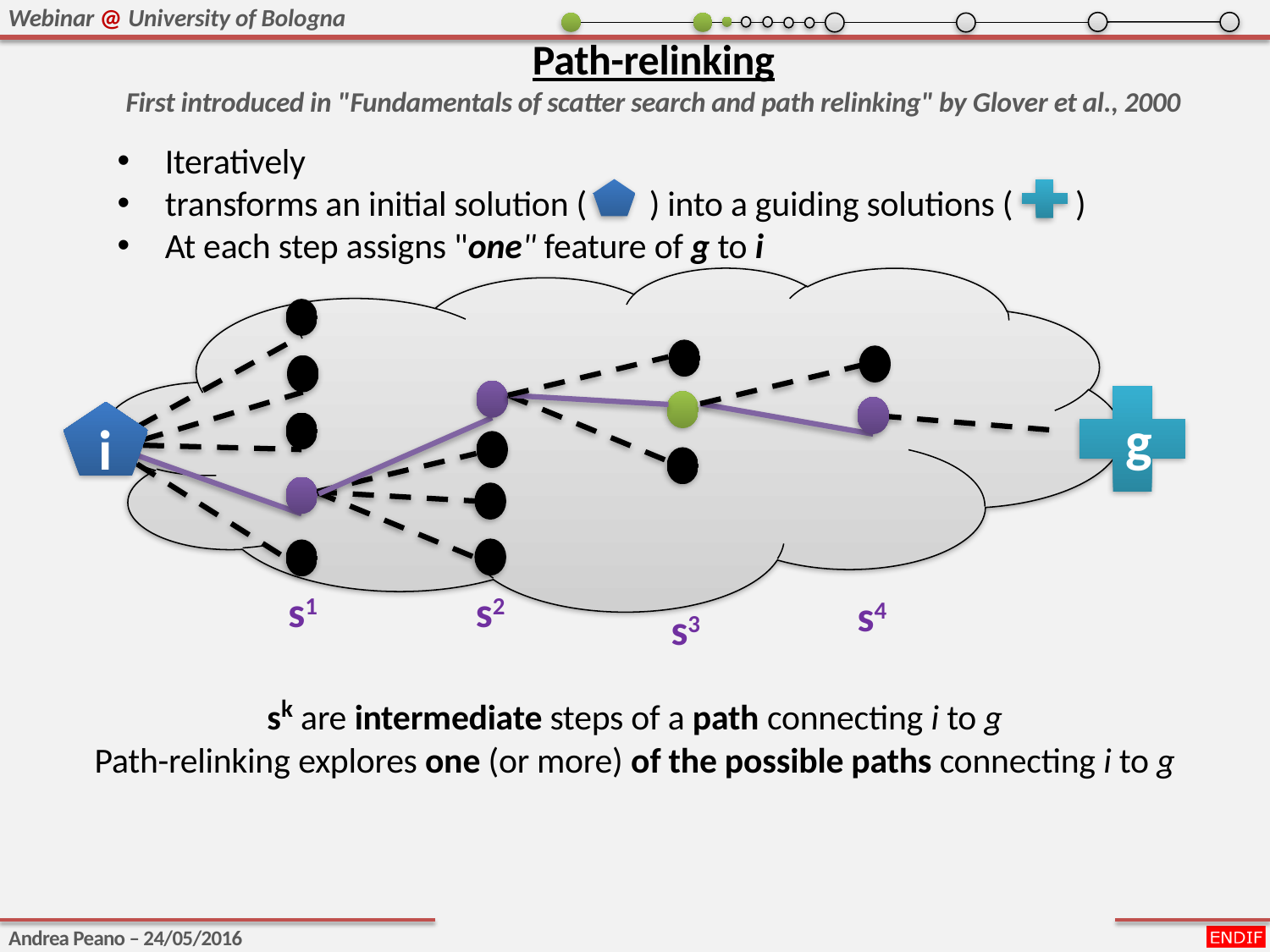

Path-relinking
First introduced in "Fundamentals of scatter search and path relinking" by Glover et al., 2000
Iteratively
transforms an initial solution (        ) into a guiding solutions (        )
At each step assigns "one" feature of g to i

g

i

s1
s2
s4
s3
sk are intermediate steps of a path connecting i to g
Path-relinking explores one (or more) of the possible paths connecting i to g